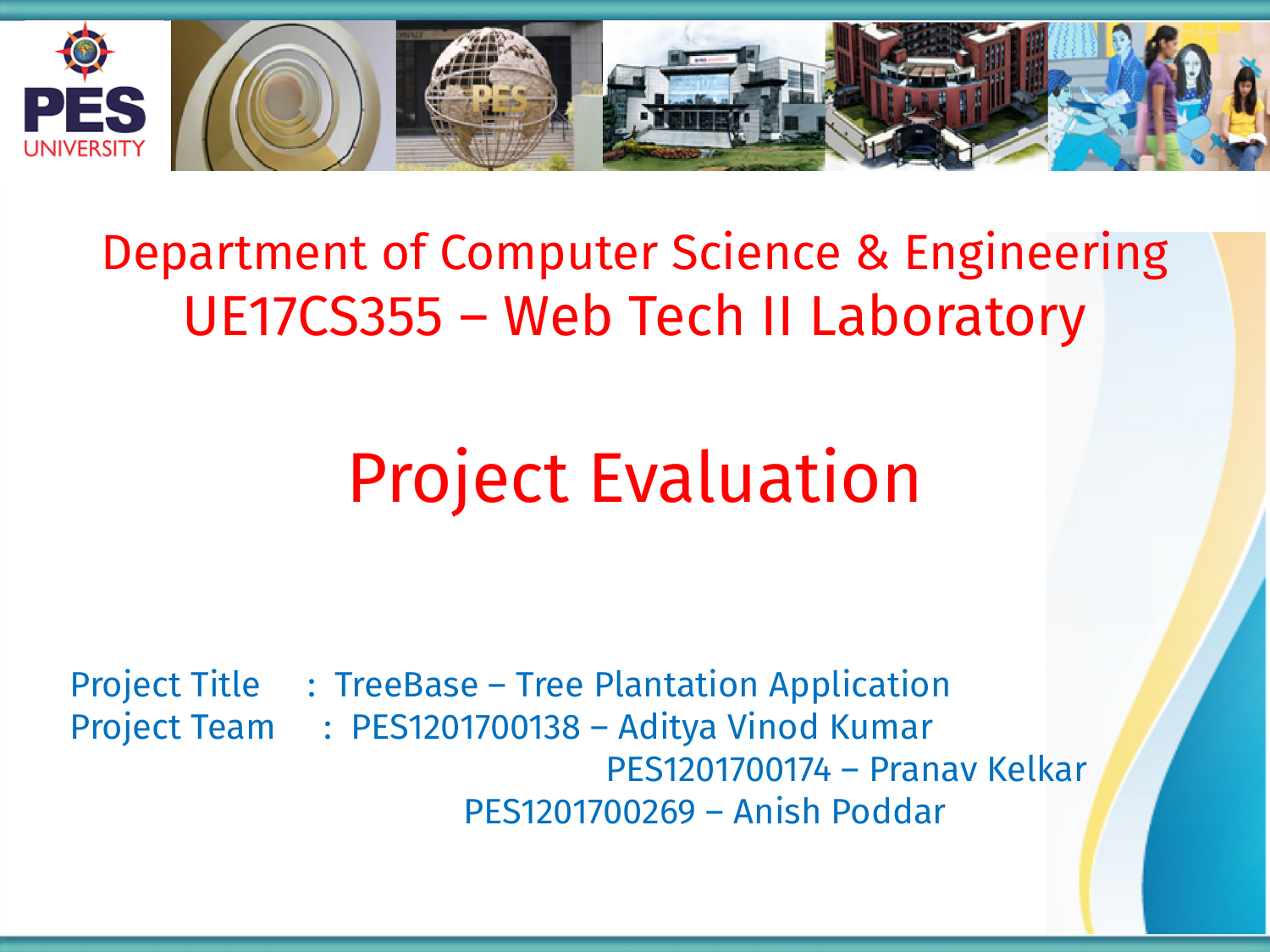

Department of Computer Science & Engineering
UE17CS355 – Web Tech II Laboratory

Project Evaluation
Project Title     :  TreeBase – Tree Plantation Application
Project Team 	:  PES1201700138 – Aditya Vinod Kumar
		   		   PES1201700174 – Pranav Kelkar
		               PES1201700269 – Anish Poddar